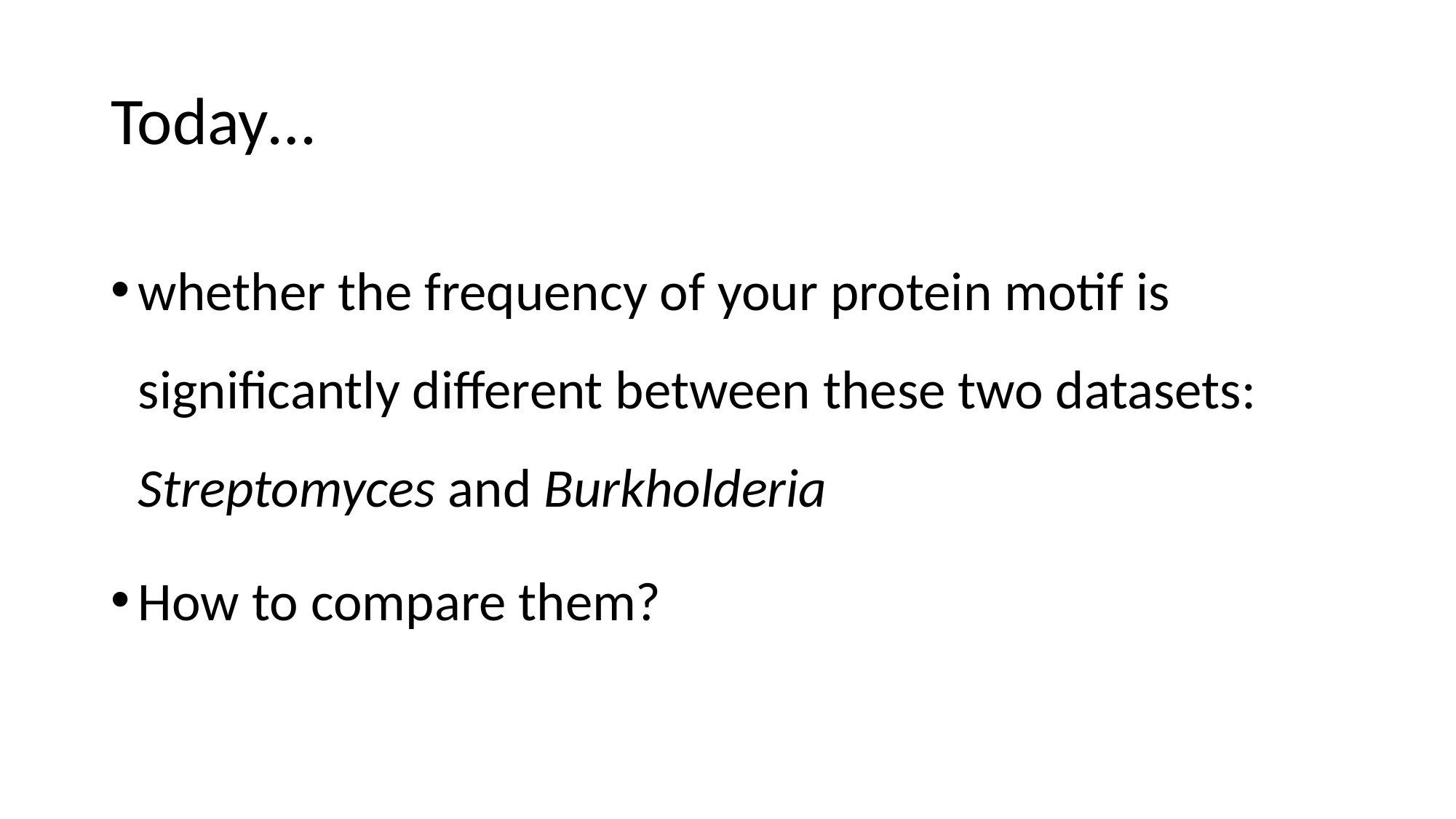

# Today…
whether the frequency of your protein motif is significantly different between these two datasets: Streptomyces and Burkholderia
How to compare them?